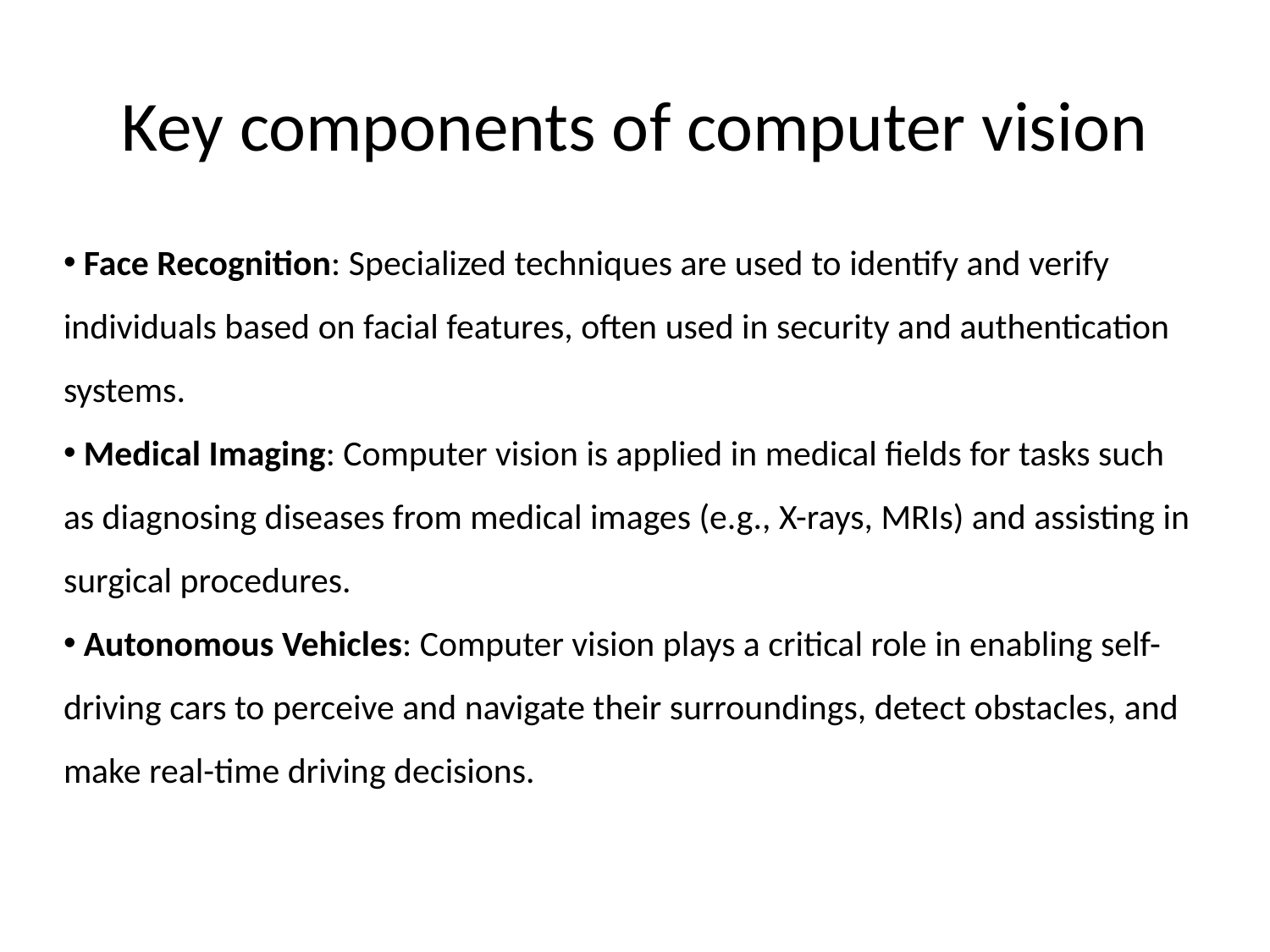

# Key components of computer vision
 Face Recognition: Specialized techniques are used to identify and verify individuals based on facial features, often used in security and authentication systems.
 Medical Imaging: Computer vision is applied in medical fields for tasks such as diagnosing diseases from medical images (e.g., X-rays, MRIs) and assisting in surgical procedures.
 Autonomous Vehicles: Computer vision plays a critical role in enabling self-driving cars to perceive and navigate their surroundings, detect obstacles, and make real-time driving decisions.